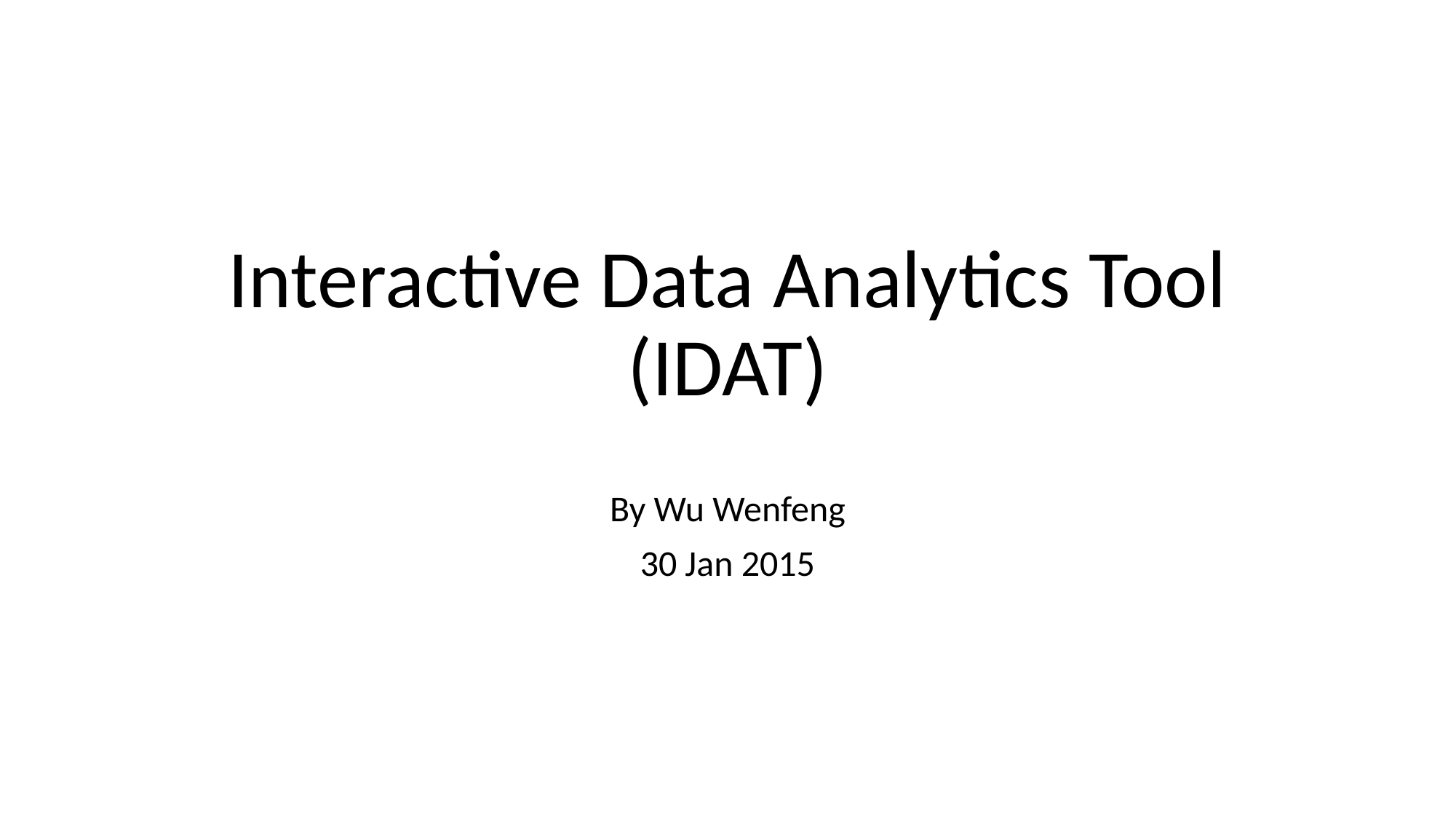

# Interactive Data Analytics Tool (IDAT)

By Wu Wenfeng
30 Jan 2015